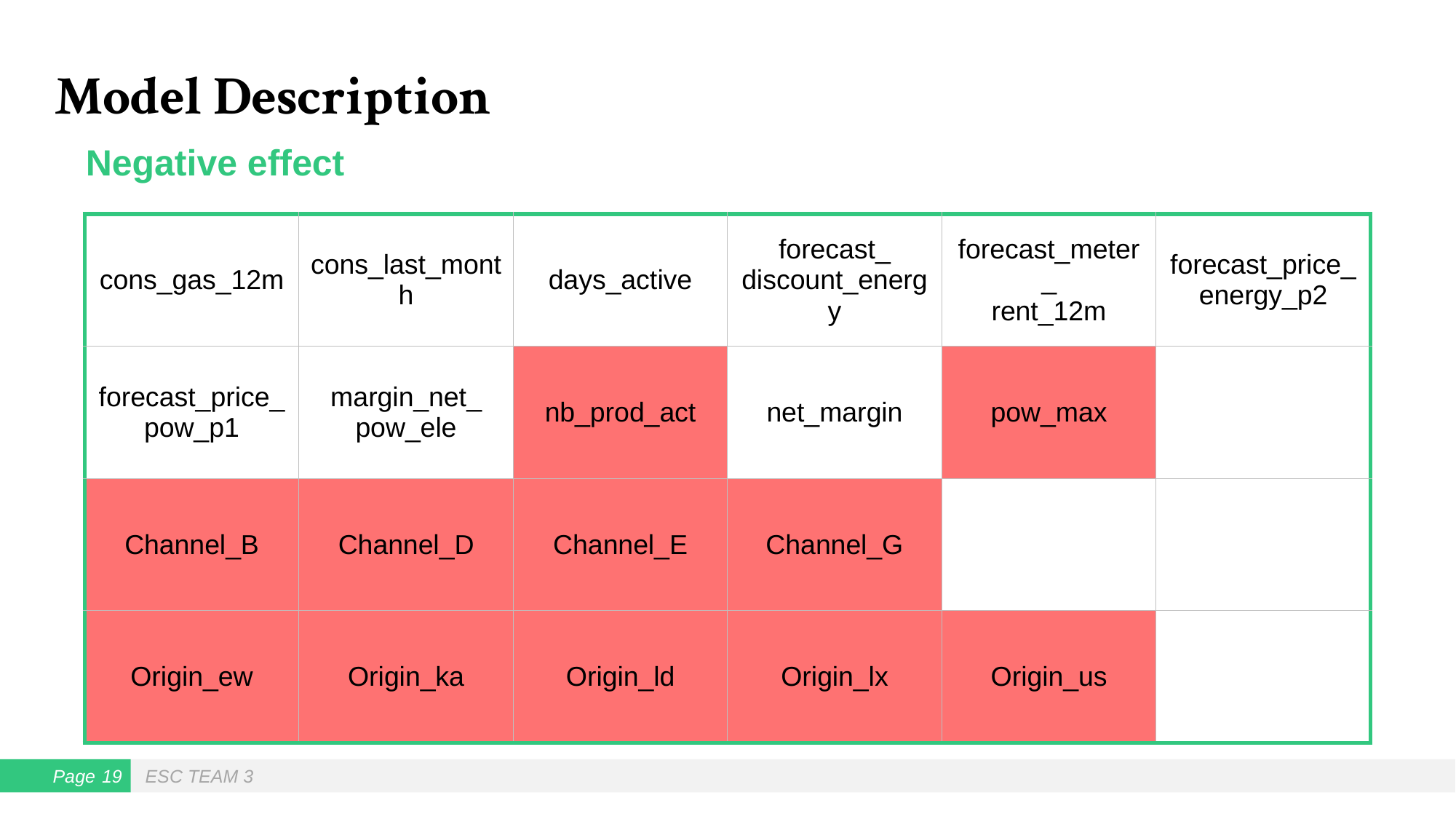

Model Description
Negative effect
| cons\_gas\_12m | cons\_last\_month | days\_active | forecast\_ discount\_energy | forecast\_meter\_ rent\_12m | forecast\_price\_ energy\_p2 |
| --- | --- | --- | --- | --- | --- |
| forecast\_price\_ pow\_p1 | margin\_net\_ pow\_ele | nb\_prod\_act | net\_margin | pow\_max |  |
| Channel\_B | Channel\_D | Channel\_E | Channel\_G |  |  |
| Origin\_ew | Origin\_ka | Origin\_ld | Origin\_lx | Origin\_us |  |

19
Page
ESC TEAM 3